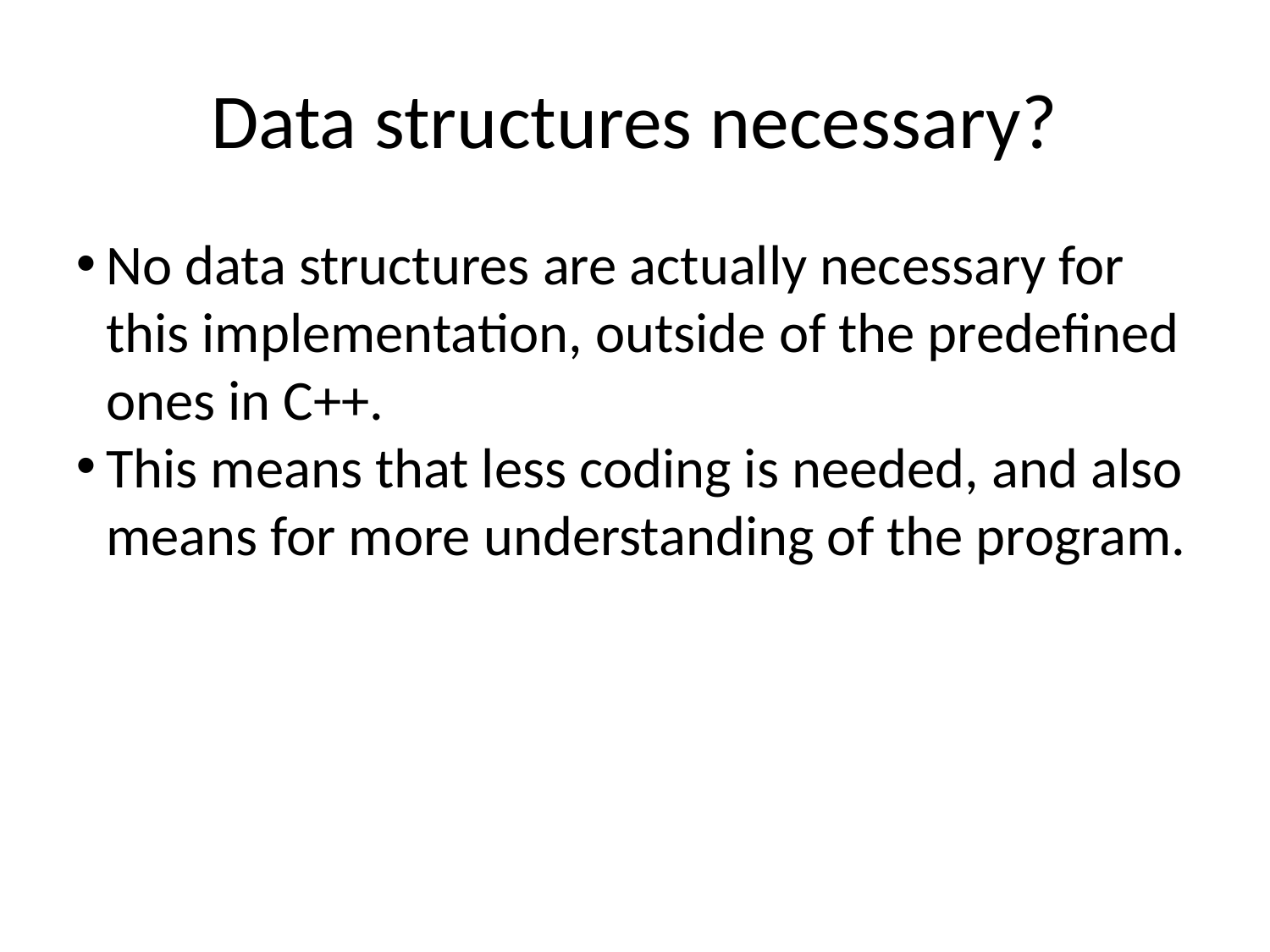

Data structures necessary?
No data structures are actually necessary for this implementation, outside of the predefined ones in C++.
This means that less coding is needed, and also means for more understanding of the program.